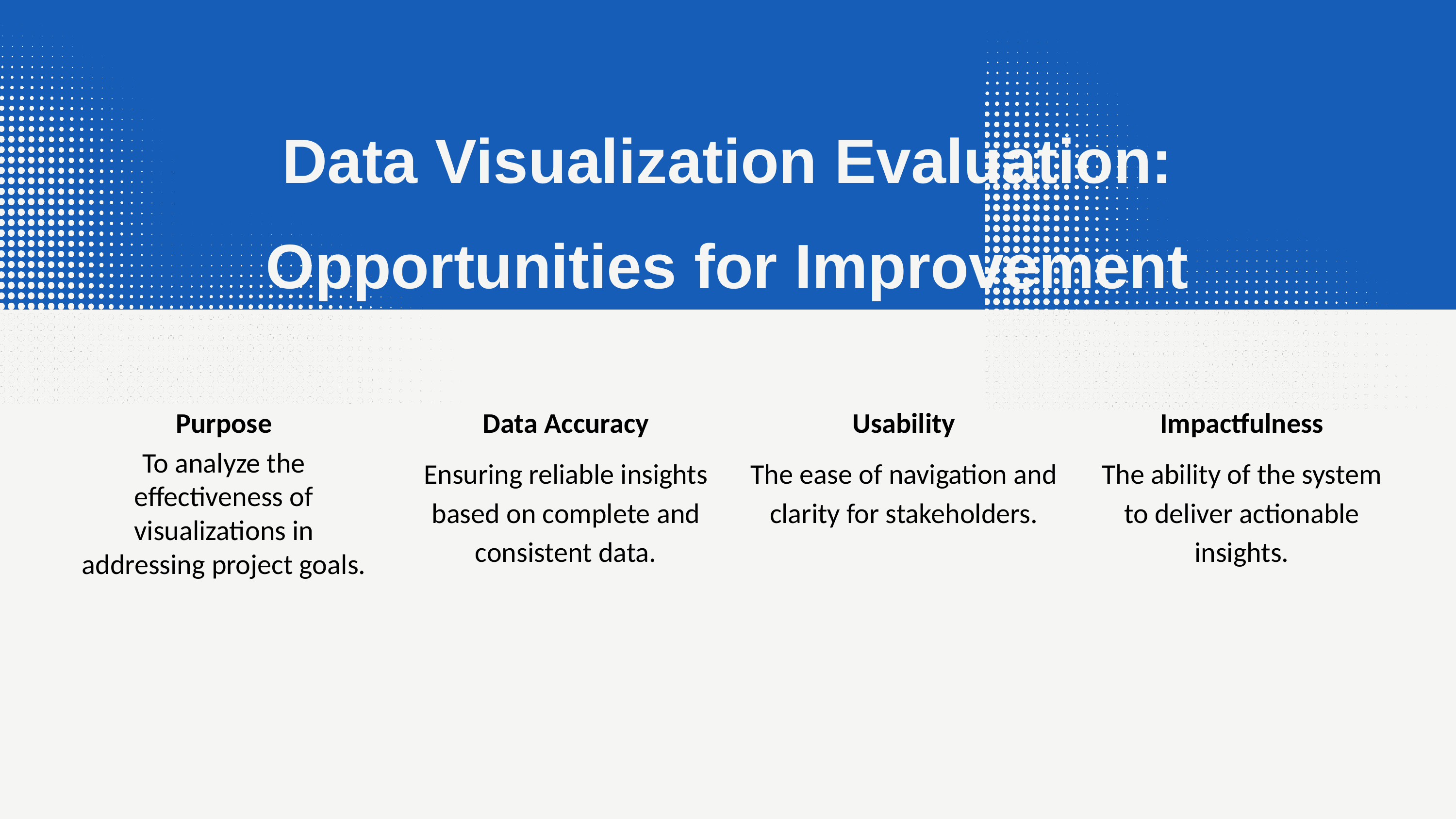

Data Visualization Evaluation: Opportunities for Improvement
Purpose
To analyze the effectiveness of visualizations in addressing project goals.
Data Accuracy
Ensuring reliable insights based on complete and consistent data.
Usability
The ease of navigation and clarity for stakeholders.

Impactfulness
The ability of the system to deliver actionable insights.